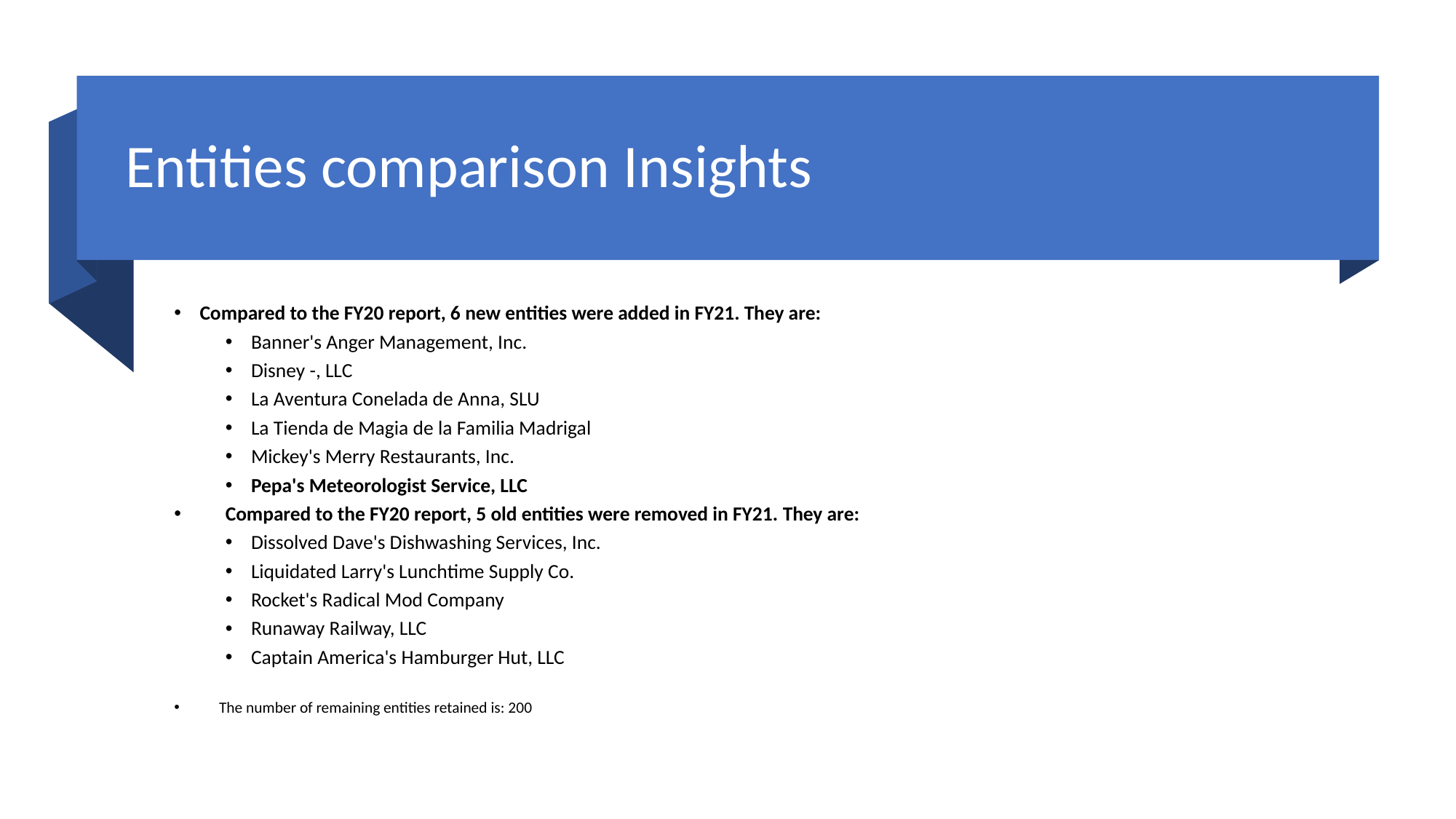

# Entities comparison Insights

Compared to the FY20 report, 6 new entities were added in FY21. They are:
Banner's Anger Management, Inc.
Disney -, LLC
La Aventura Conelada de Anna, SLU
La Tienda de Magia de la Familia Madrigal
Mickey's Merry Restaurants, Inc.
Pepa's Meteorologist Service, LLC
Compared to the FY20 report, 5 old entities were removed in FY21. They are:
Dissolved Dave's Dishwashing Services, Inc.
Liquidated Larry's Lunchtime Supply Co.
Rocket's Radical Mod Company
Runaway Railway, LLC
Captain America's Hamburger Hut, LLC

The number of remaining entities retained is: 200